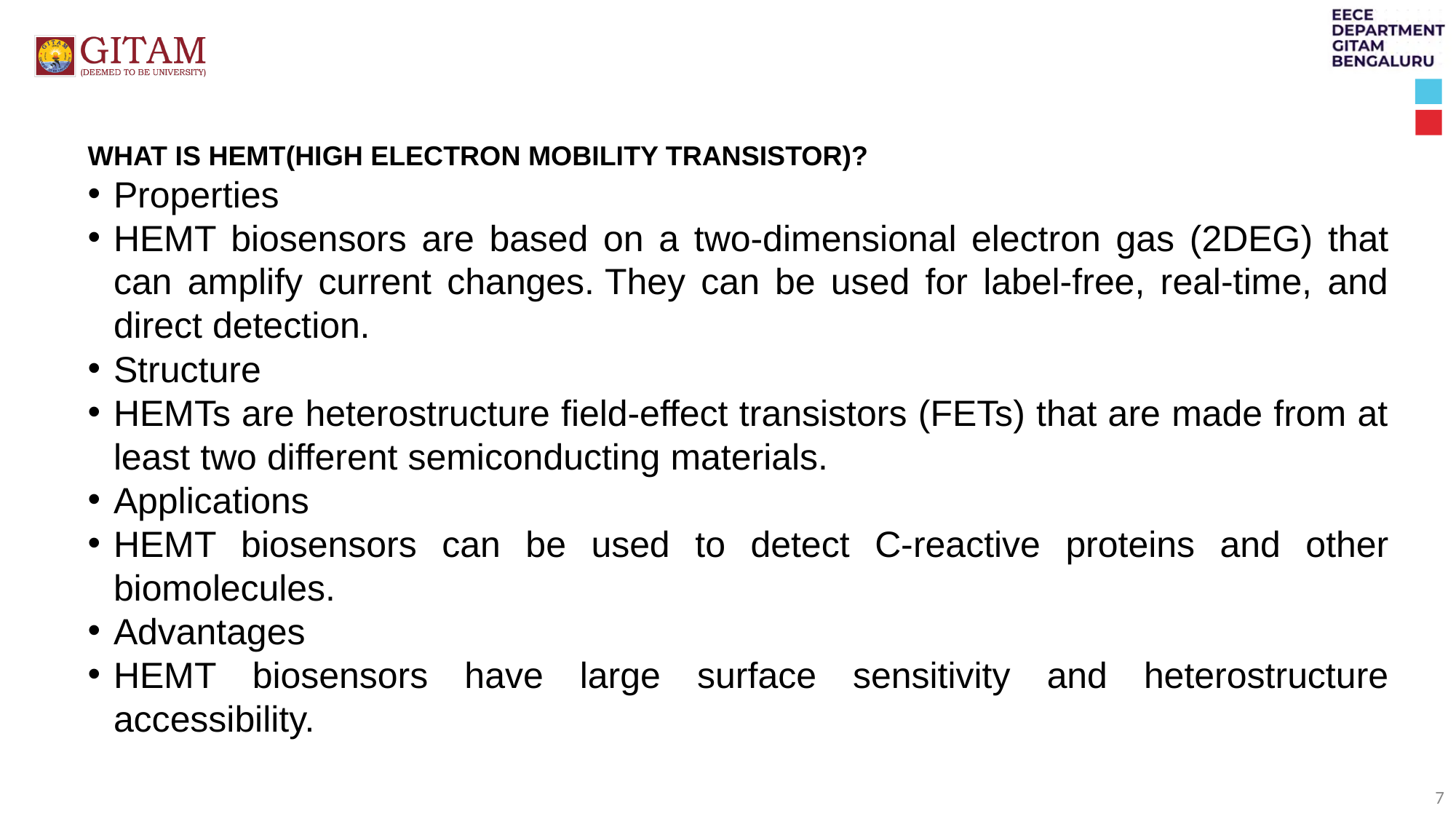

WHAT IS HEMT(HIGH ELECTRON MOBILITY TRANSISTOR)?
Properties
HEMT biosensors are based on a two-dimensional electron gas (2DEG) that can amplify current changes. They can be used for label-free, real-time, and direct detection.
Structure
HEMTs are heterostructure field-effect transistors (FETs) that are made from at least two different semiconducting materials.
Applications
HEMT biosensors can be used to detect C-reactive proteins and other biomolecules.
Advantages
HEMT biosensors have large surface sensitivity and heterostructure accessibility.

7